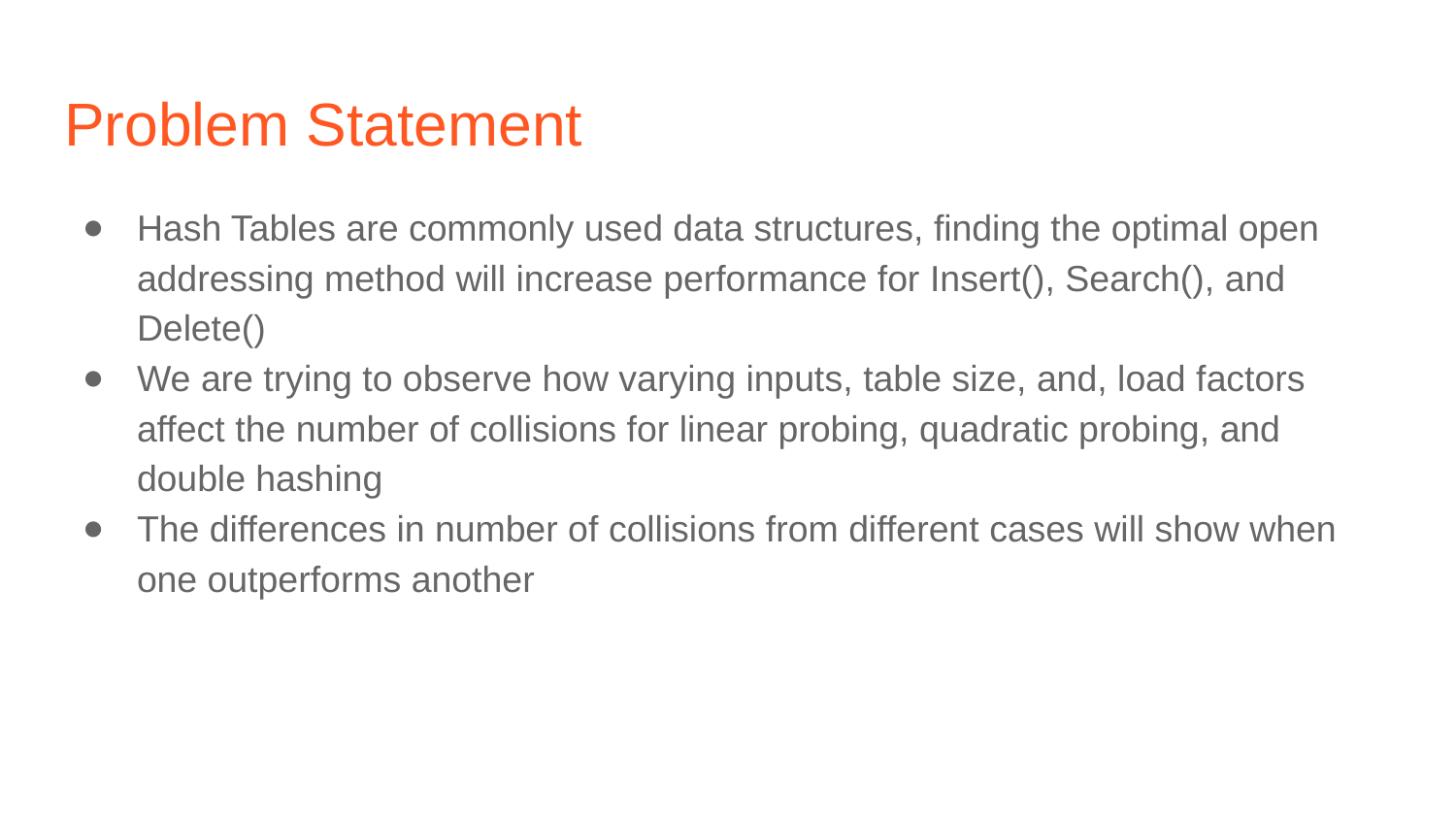

# Problem Statement
Hash Tables are commonly used data structures, finding the optimal open addressing method will increase performance for Insert(), Search(), and Delete()
We are trying to observe how varying inputs, table size, and, load factors affect the number of collisions for linear probing, quadratic probing, and double hashing
The differences in number of collisions from different cases will show when one outperforms another